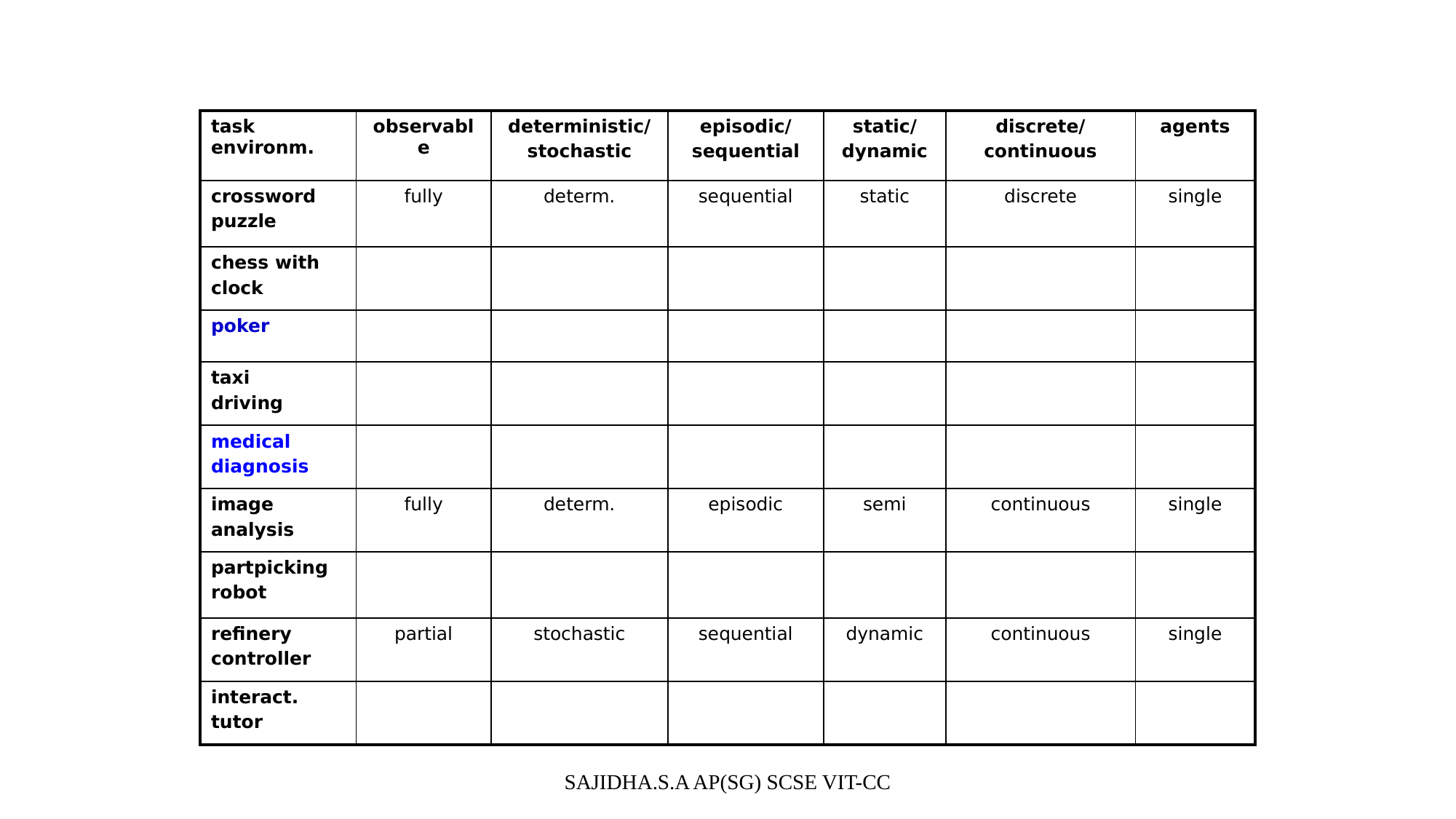

| task environm. | observable | deterministic/ stochastic | episodic/ sequential | static/ dynamic | discrete/ continuous | agents |
| --- | --- | --- | --- | --- | --- | --- |
| crossword puzzle | fully | determ. | sequential | static | discrete | single |
| chess with clock |  |  |  |  |  |  |
| poker |  |  |  |  |  |  |
| taxi driving |  |  |  |  |  |  |
| medical diagnosis |  |  |  |  |  |  |
| image analysis | fully | determ. | episodic | semi | continuous | single |
| partpicking robot |  |  |  |  |  |  |
| refinery controller | partial | stochastic | sequential | dynamic | continuous | single |
| interact. tutor |  |  |  |  |  |  |
SAJIDHA.S.A AP(SG) SCSE VIT-CC